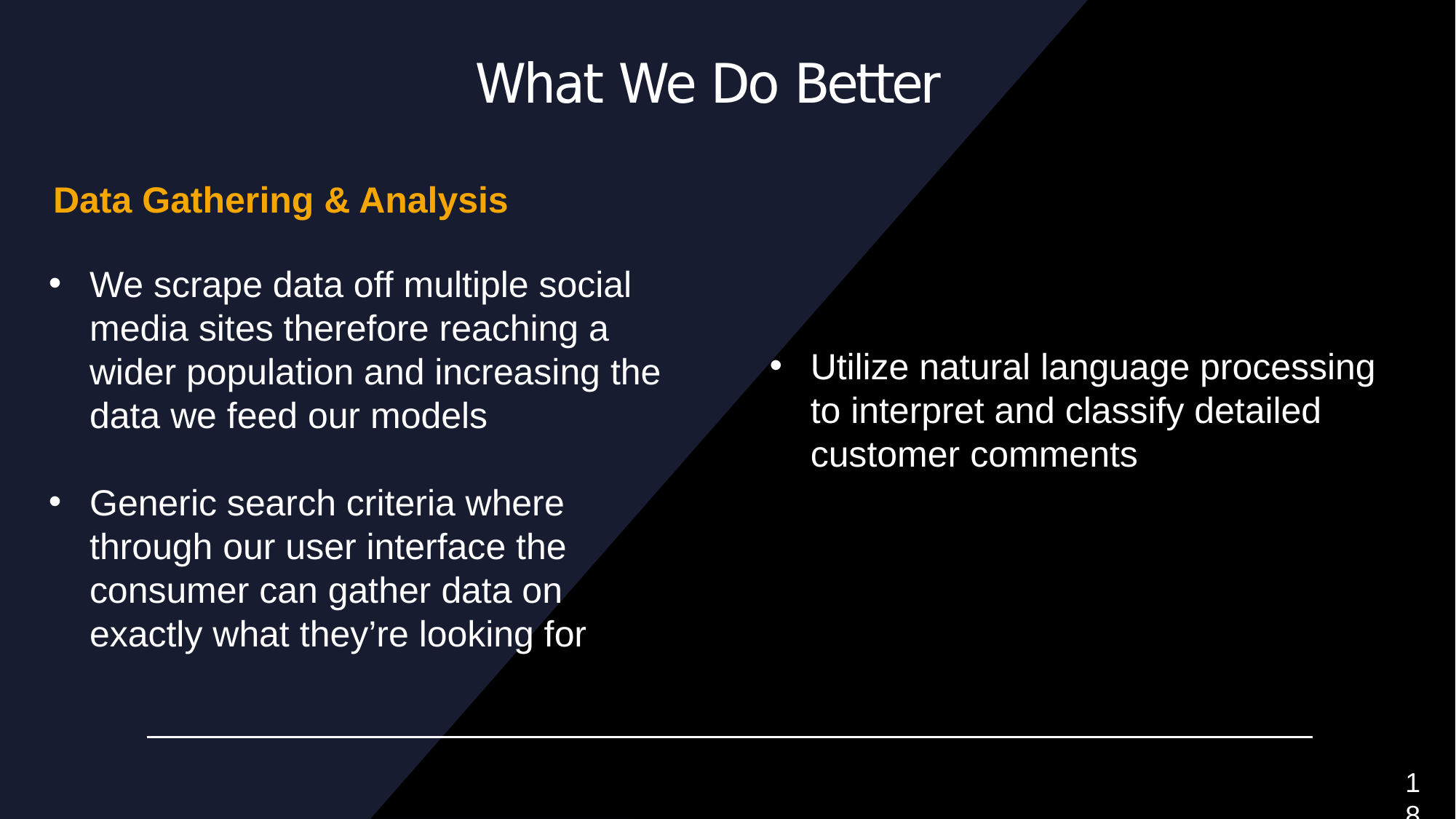

What We Do Better
Data Gathering & Analysis
We scrape data off multiple social media sites therefore reaching a wider population and increasing the data we feed our models

Generic search criteria where through our user interface the consumer can gather data on exactly what they’re looking for
Utilize natural language processing to interpret and classify detailed customer comments

18